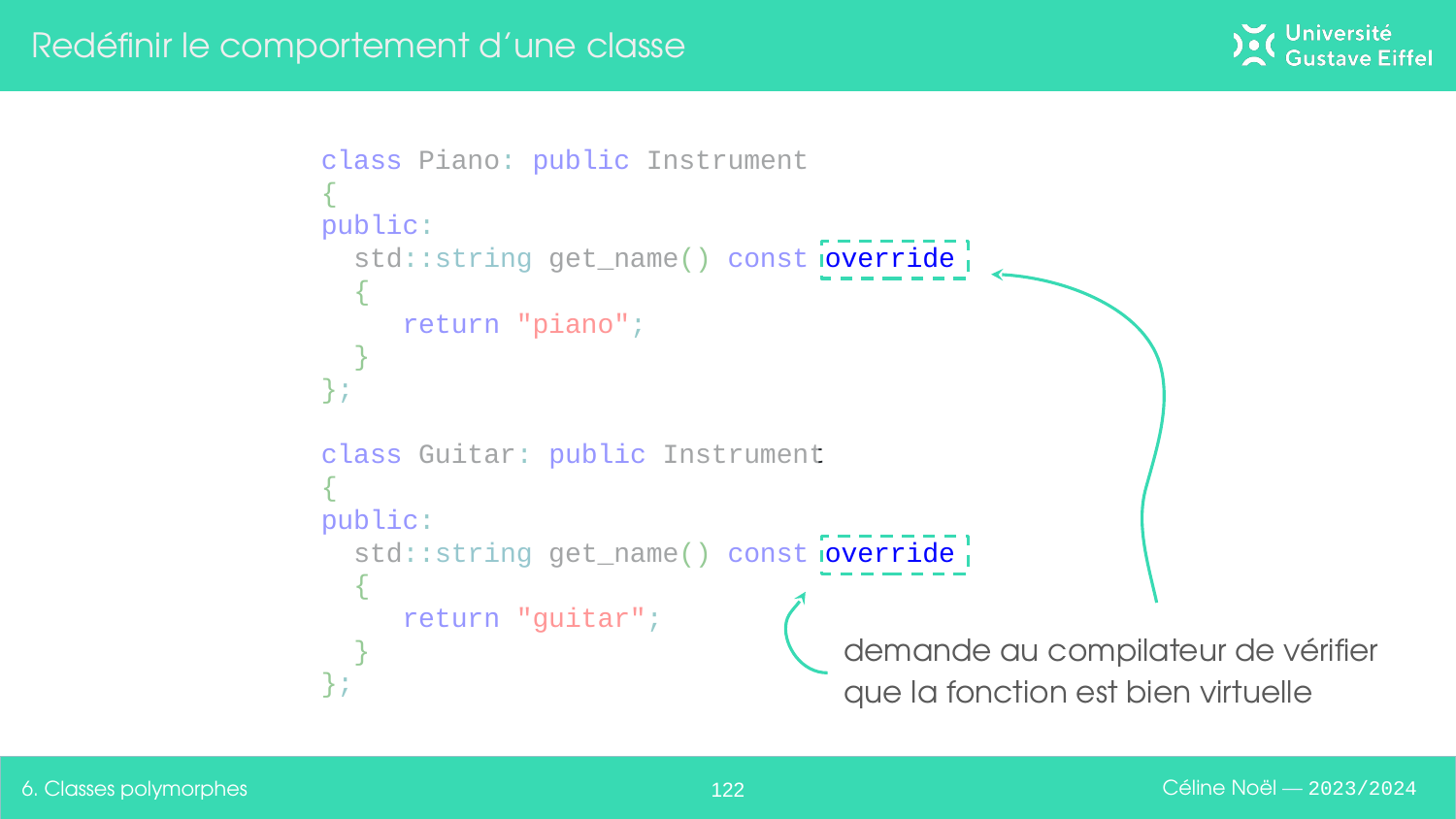

# Redéfinir le comportement d’une classe
class Piano: public Instrument
{
public:
  std::string get_name() const override
  {
     return "piano";
  }
};

class Guitar: public Instrument
{
public:
  std::string get_name() const override
  {
     return "guitar";
  }
};

demande au compilateur de vérifier que la fonction est bien virtuelle
6. Classes polymorphes
122